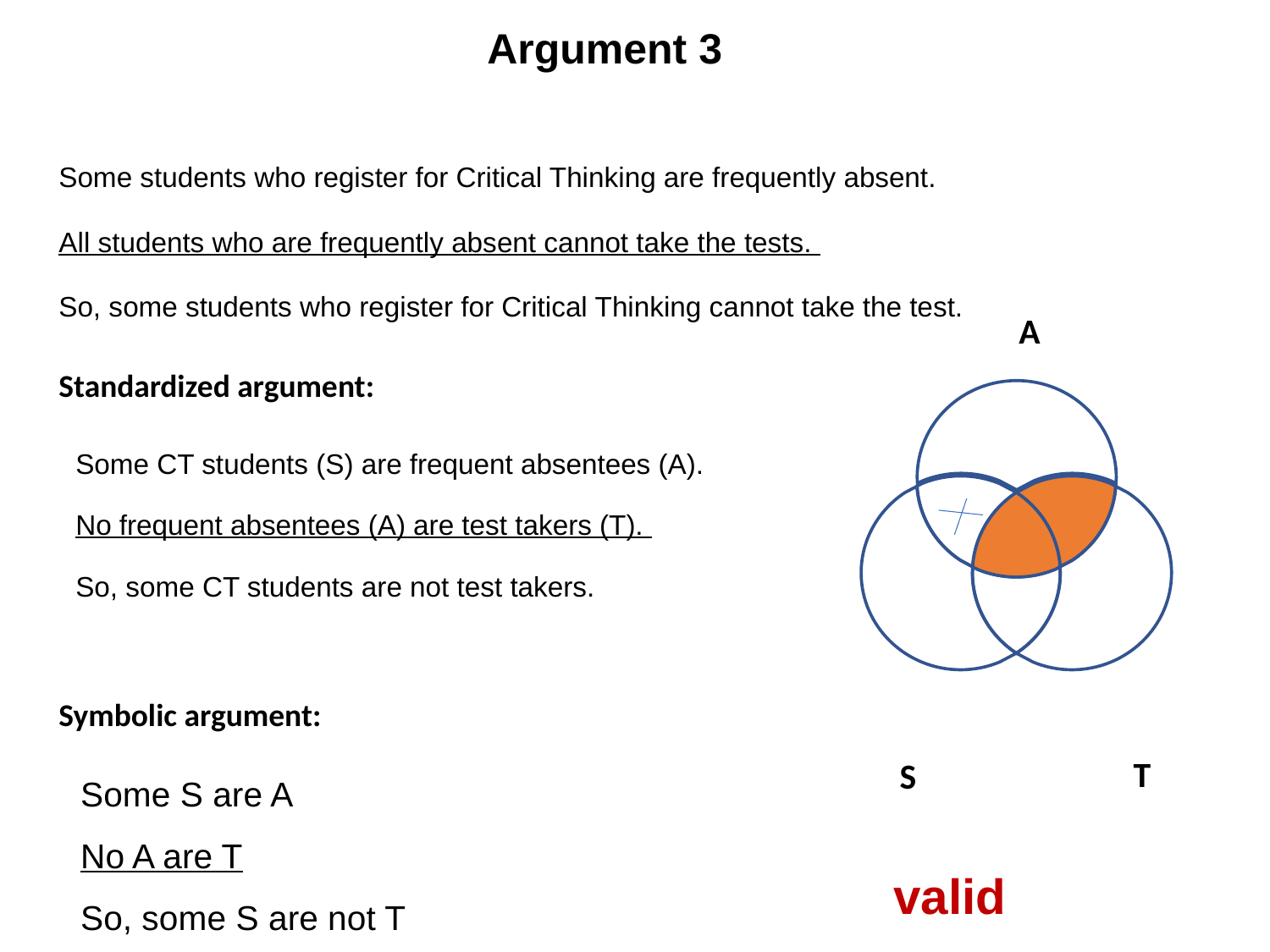

Argument 3
Some students who register for Critical Thinking are frequently absent.
All students who are frequently absent cannot take the tests.
So, some students who register for Critical Thinking cannot take the test.
A
Standardized argument:

Some CT students (S) are frequent absentees (A).
No frequent absentees (A) are test takers (T).
So, some CT students are not test takers.

Symbolic argument:
Some S are A
No A are T
So, some S are not T
T
S
valid